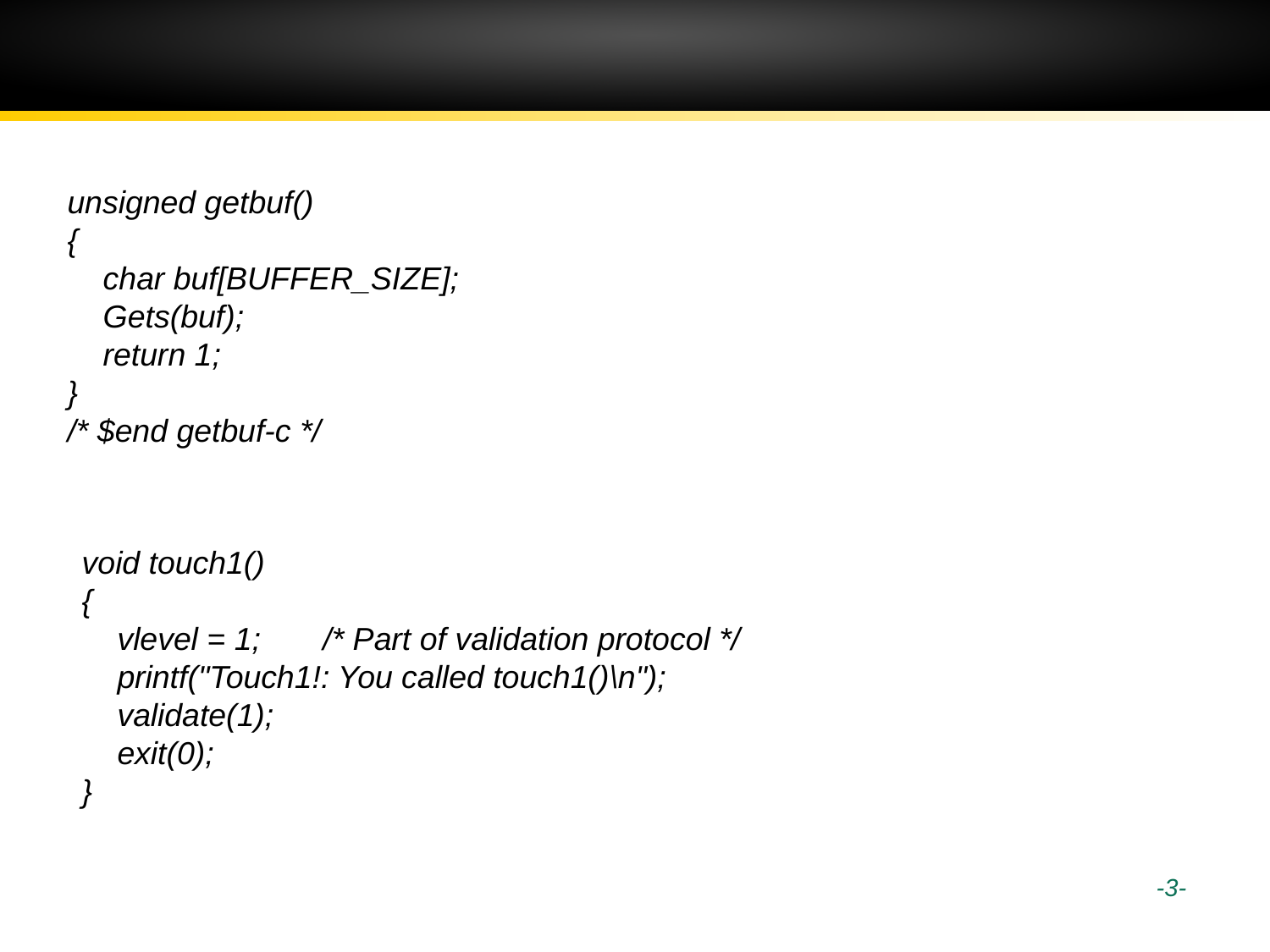

unsigned getbuf()
{
    char buf[BUFFER_SIZE];
    Gets(buf);
    return 1;
}
/* $end getbuf-c */
void touch1()
{
    vlevel = 1;       /* Part of validation protocol */
    printf("Touch1!: You called touch1()\n");
    validate(1);
    exit(0);
}
 -3-